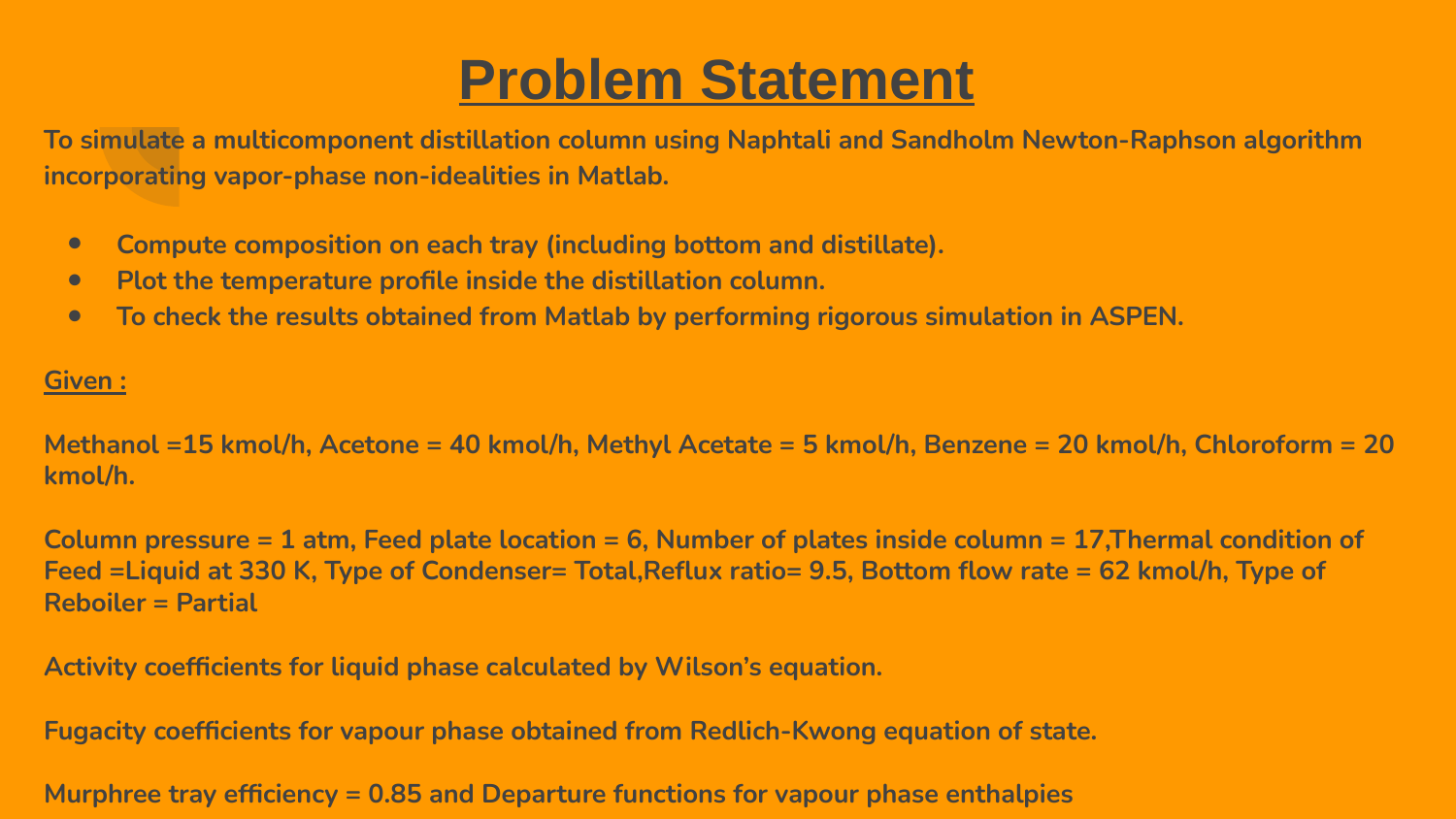

# Problem Statement
To simulate a multicomponent distillation column using Naphtali and Sandholm Newton-Raphson algorithm  incorporating vapor-phase non-idealities in Matlab.
Compute composition on each tray (including bottom and distillate).
Plot the temperature profile inside the distillation column.
To check the results obtained from Matlab by performing rigorous simulation in ASPEN.
Given :
Methanol =15 kmol/h, Acetone = 40 kmol/h, Methyl Acetate = 5 kmol/h, Benzene = 20 kmol/h, Chloroform = 20 kmol/h.
Column pressure = 1 atm, Feed plate location = 6, Number of plates inside column = 17,Thermal condition of Feed =Liquid at 330 K, Type of Condenser= Total,Reflux ratio= 9.5, Bottom flow rate = 62 kmol/h, Type of Reboiler = Partial
Activity coefficients for liquid phase calculated by Wilson’s equation.
Fugacity coefficients for vapour phase obtained from Redlich-Kwong equation of state.
Murphree tray efficiency = 0.85 and Departure functions for vapour phase enthalpies